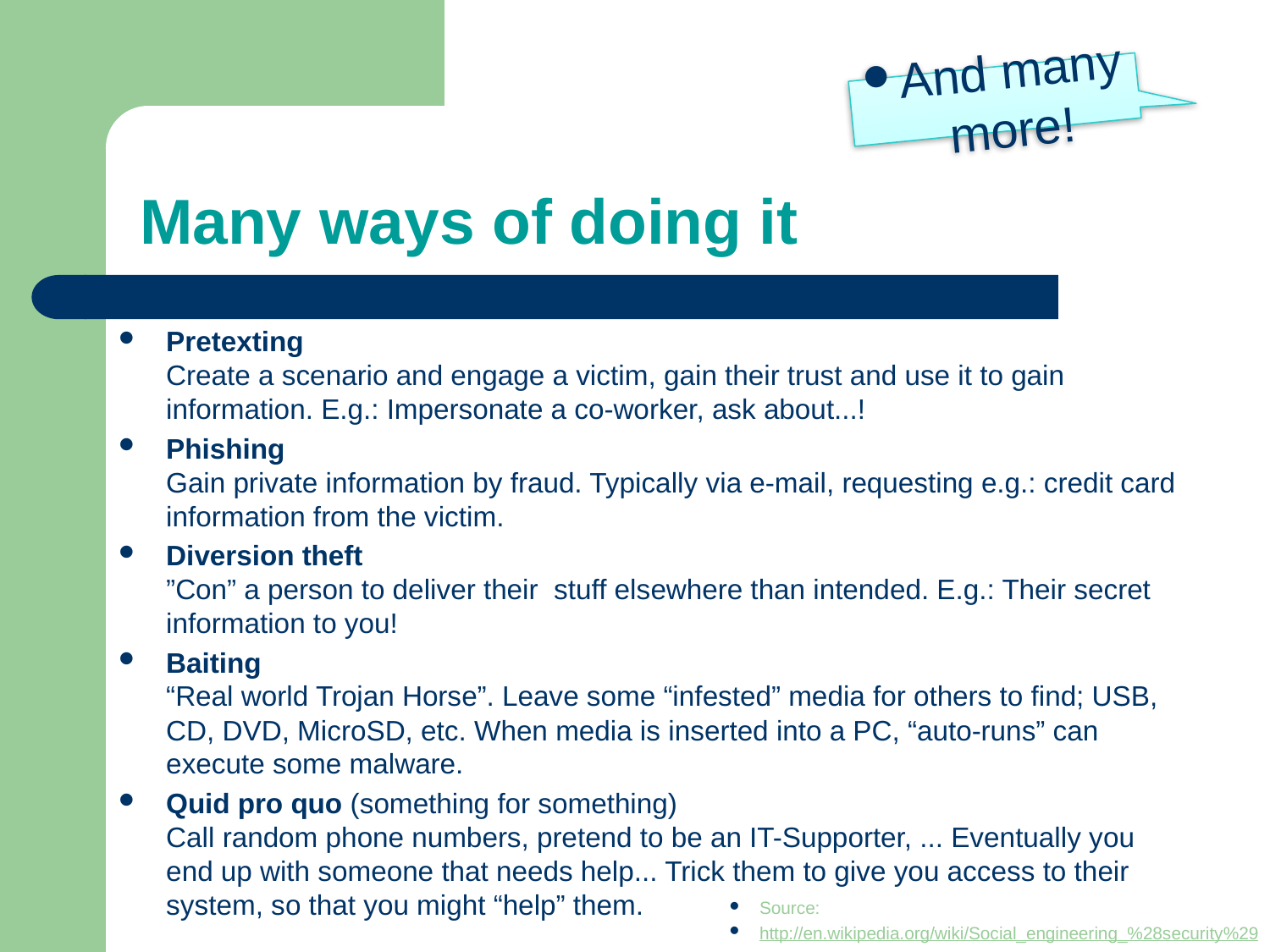

And many more!
# Many ways of doing it
Pretexting
Create a scenario and engage a victim, gain their trust and use it to gain information. E.g.: Impersonate a co-worker, ask about...!
Phishing
Gain private information by fraud. Typically via e-mail, requesting e.g.: credit card information from the victim.
Diversion theft
”Con” a person to deliver their  stuff elsewhere than intended. E.g.: Their secret information to you!
Baiting
“Real world Trojan Horse”. Leave some “infested” media for others to find; USB, CD, DVD, MicroSD, etc. When media is inserted into a PC, “auto-runs” can execute some malware.
Quid pro quo (something for something)
Call random phone numbers, pretend to be an IT-Supporter, ... Eventually you end up with someone that needs help... Trick them to give you access to their system, so that you might “help” them.
Source:
http://en.wikipedia.org/wiki/Social_engineering_%28security%29